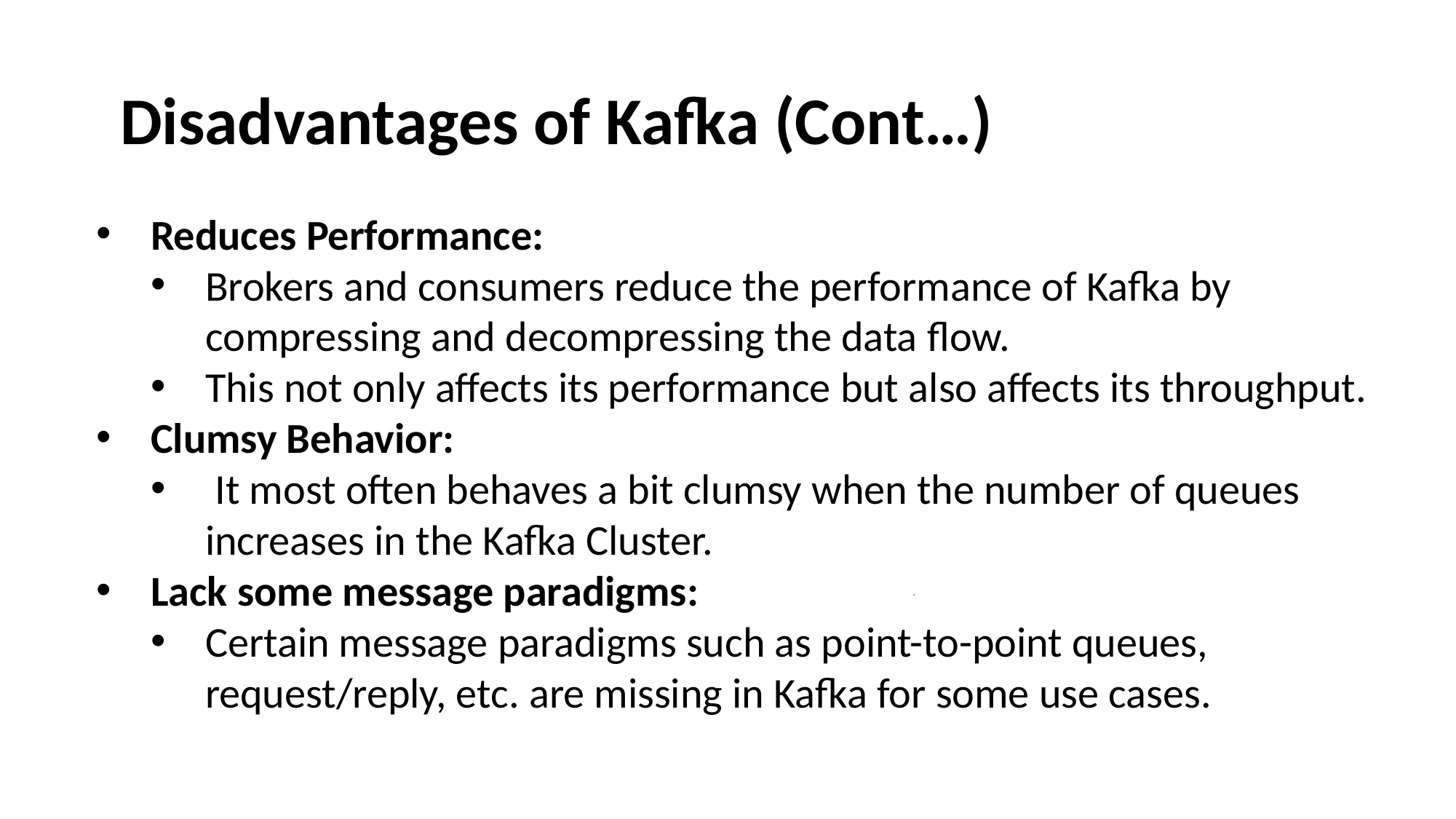

# Disadvantages of Kafka (Cont…)
Reduces Performance:
Brokers and consumers reduce the performance of Kafka by compressing and decompressing the data flow.
This not only affects its performance but also affects its throughput.
Clumsy Behavior:
 It most often behaves a bit clumsy when the number of queues increases in the Kafka Cluster.
Lack some message paradigms:
Certain message paradigms such as point-to-point queues, request/reply, etc. are missing in Kafka for some use cases.